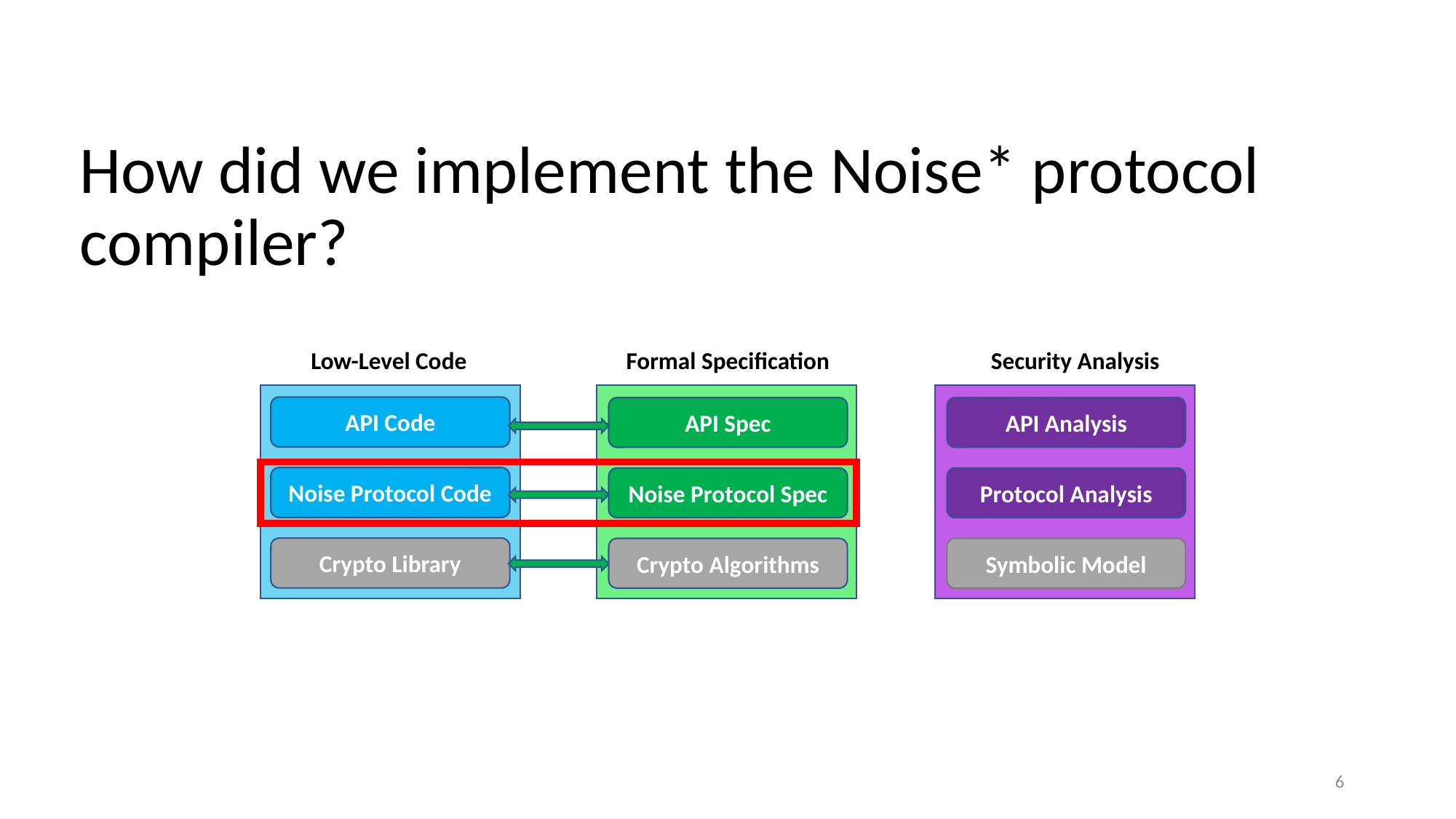

How did we implement the Noise* protocol compiler?
Low-Level Code
Formal Specification
Security Analysis

API Code
API Spec

API Analysis
Protocol Analysis
Symbolic Model
Noise Protocol Code
Noise Protocol Spec

Crypto Library
Crypto Algorithms

6